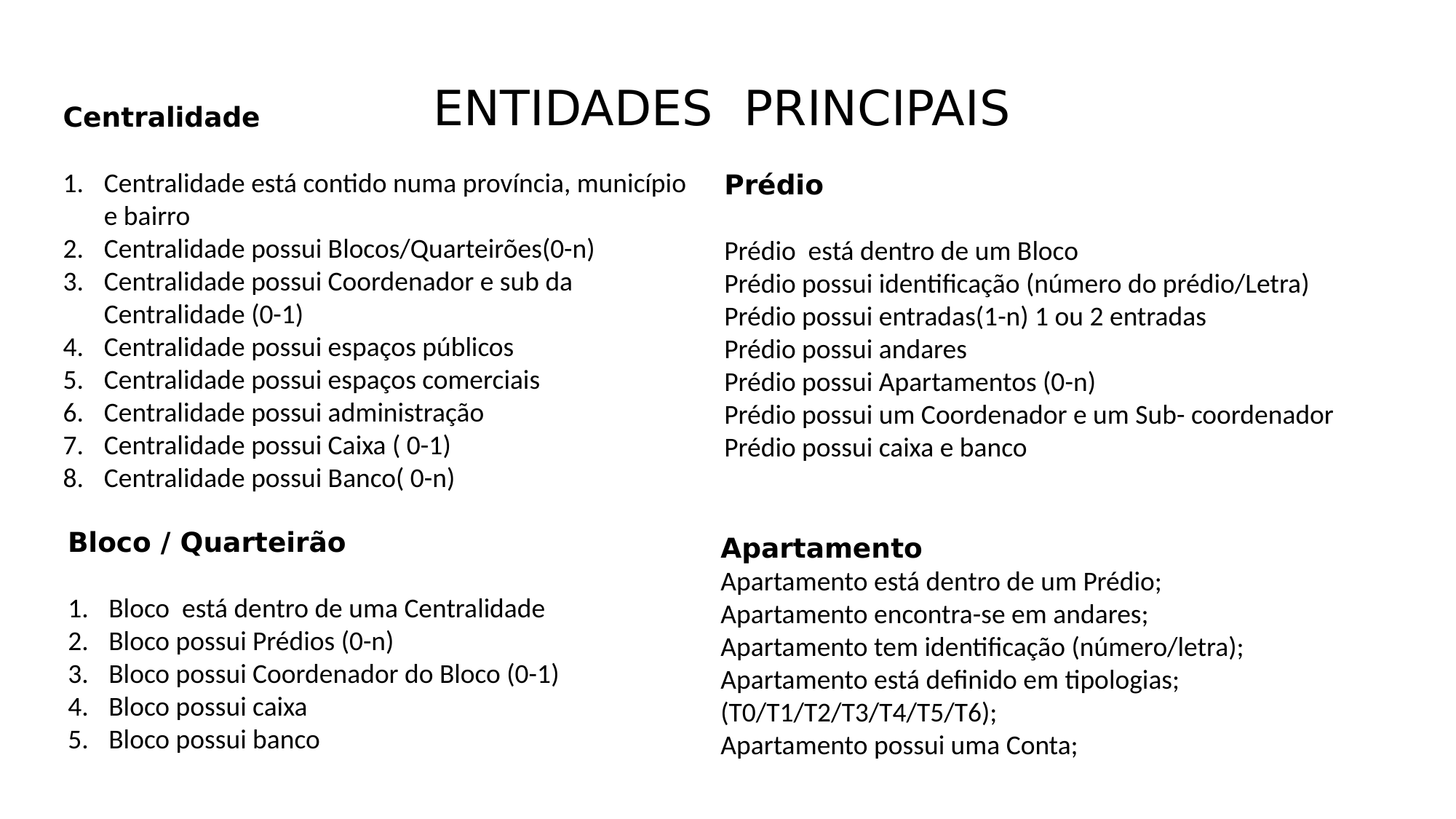

ENTIDADES  PRINCIPAIS
Centralidade

Centralidade está contido numa província, município e bairro
Centralidade possui Blocos/Quarteirões(0-n)
Centralidade possui Coordenador e sub da Centralidade (0-1)
Centralidade possui espaços públicos
Centralidade possui espaços comerciais
Centralidade possui administração
Centralidade possui Caixa ( 0-1)
Centralidade possui Banco( 0-n)
Prédio

Prédio  está dentro de um Bloco
Prédio possui identificação (número do prédio/Letra)
Prédio possui entradas(1-n) 1 ou 2 entradas
Prédio possui andares
Prédio possui Apartamentos (0-n)
Prédio possui um Coordenador e um Sub- coordenador
Prédio possui caixa e banco
Bloco / Quarteirão

Bloco  está dentro de uma Centralidade
Bloco possui Prédios (0-n)
Bloco possui Coordenador do Bloco (0-1)
Bloco possui caixa
Bloco possui banco
Apartamento
Apartamento está dentro de um Prédio;
Apartamento encontra-se em andares;
Apartamento tem identificação (número/letra);
Apartamento está definido em tipologias; (T0/T1/T2/T3/T4/T5/T6);
Apartamento possui uma Conta;